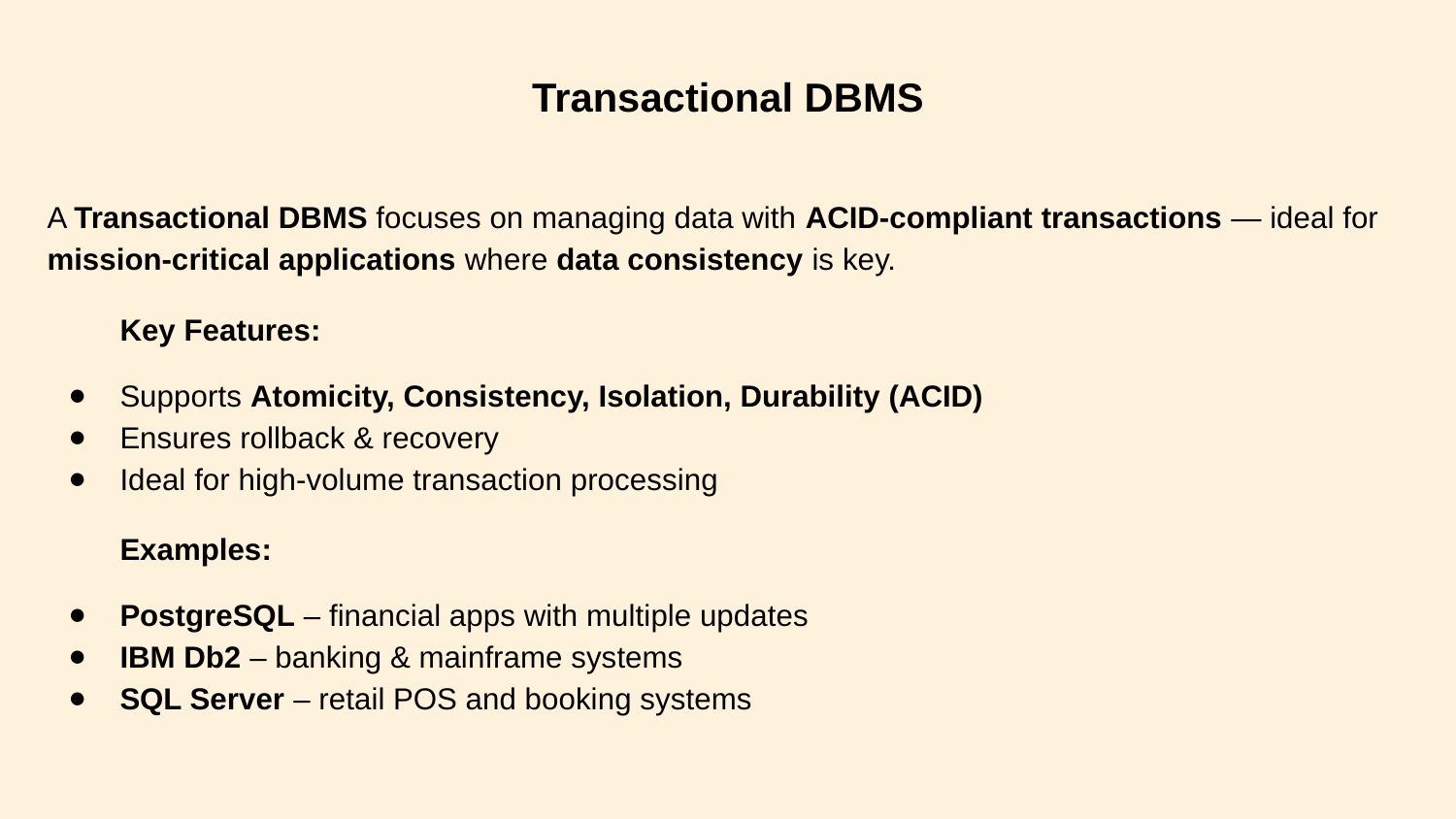

Transactional DBMS
A Transactional DBMS focuses on managing data with ACID-compliant transactions — ideal for mission-critical applications where data consistency is key.
Key Features:
Supports Atomicity, Consistency, Isolation, Durability (ACID)
Ensures rollback & recovery
Ideal for high-volume transaction processing
Examples:
PostgreSQL – financial apps with multiple updates
IBM Db2 – banking & mainframe systems
SQL Server – retail POS and booking systems